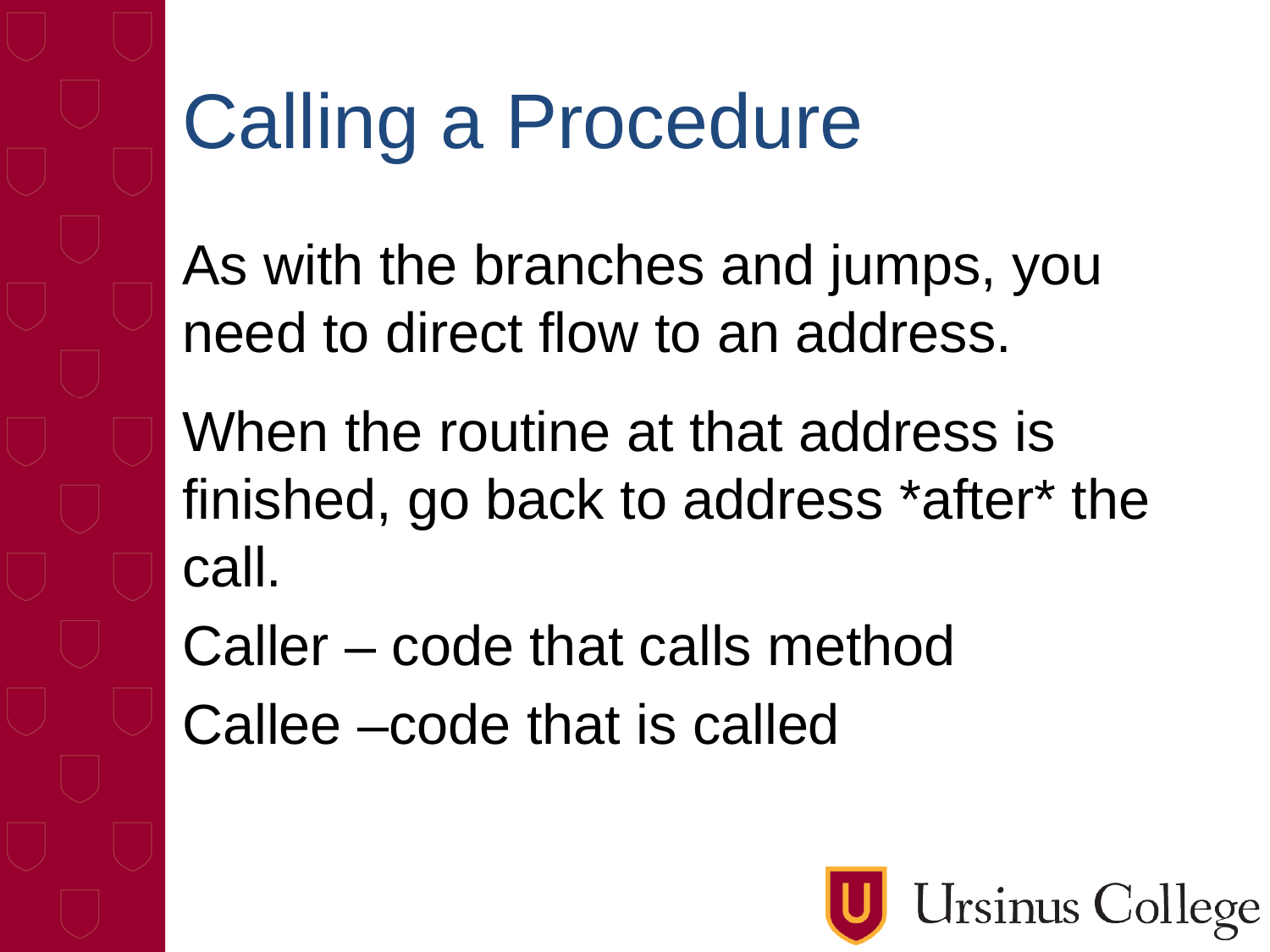

# Calling a Procedure
As with the branches and jumps, you need to direct flow to an address.

When the routine at that address is finished, go back to address *after* the call.
Caller – code that calls method
Callee –code that is called